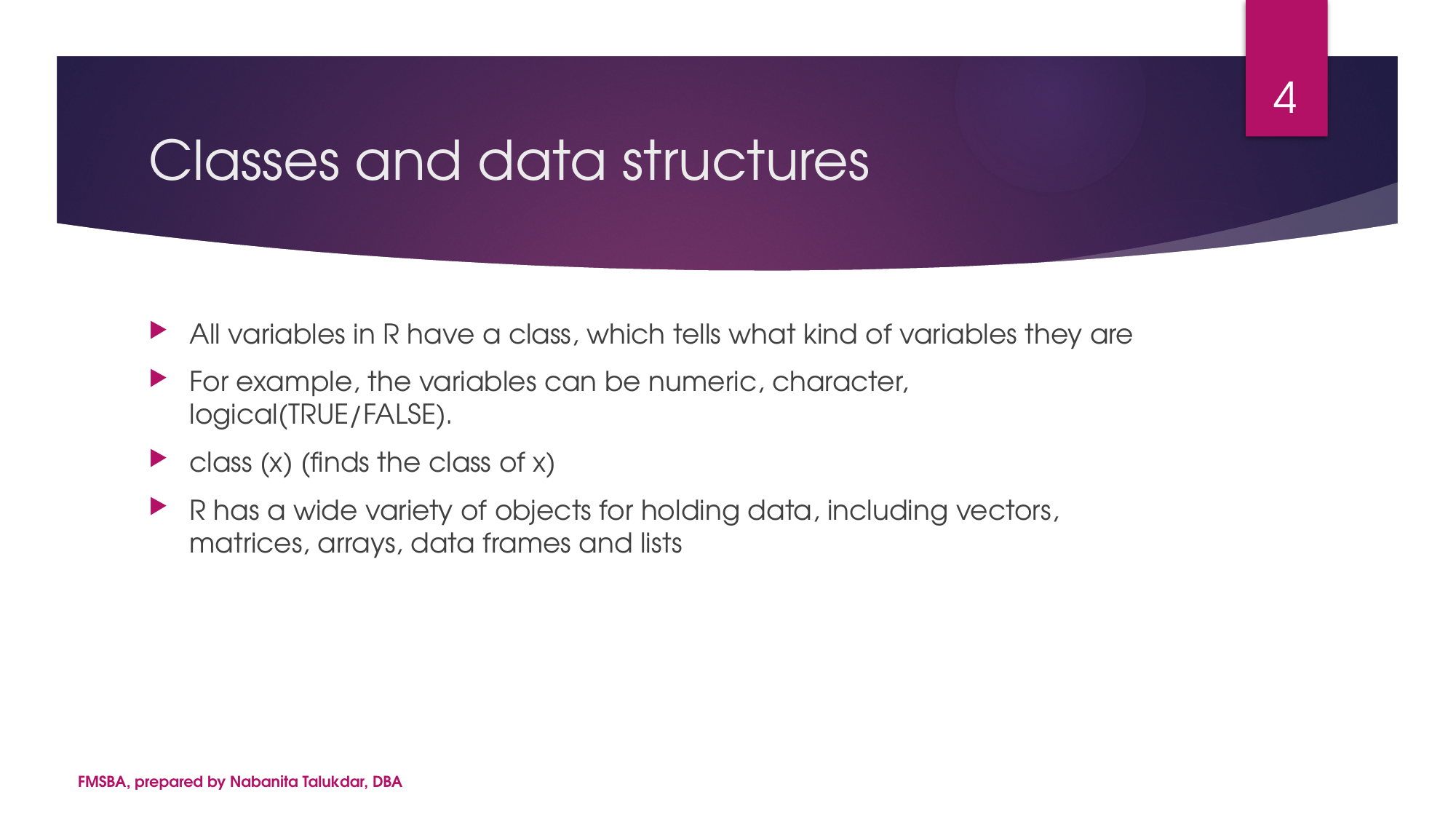

4
# Classes and data structures
All variables in R have a class, which tells what kind of variables they are
For example, the variables can be numeric, character, logical(TRUE/FALSE).
class (x) (finds the class of x)
R has a wide variety of objects for holding data, including vectors, matrices, arrays, data frames and lists

FMSBA, prepared by Nabanita Talukdar, DBA